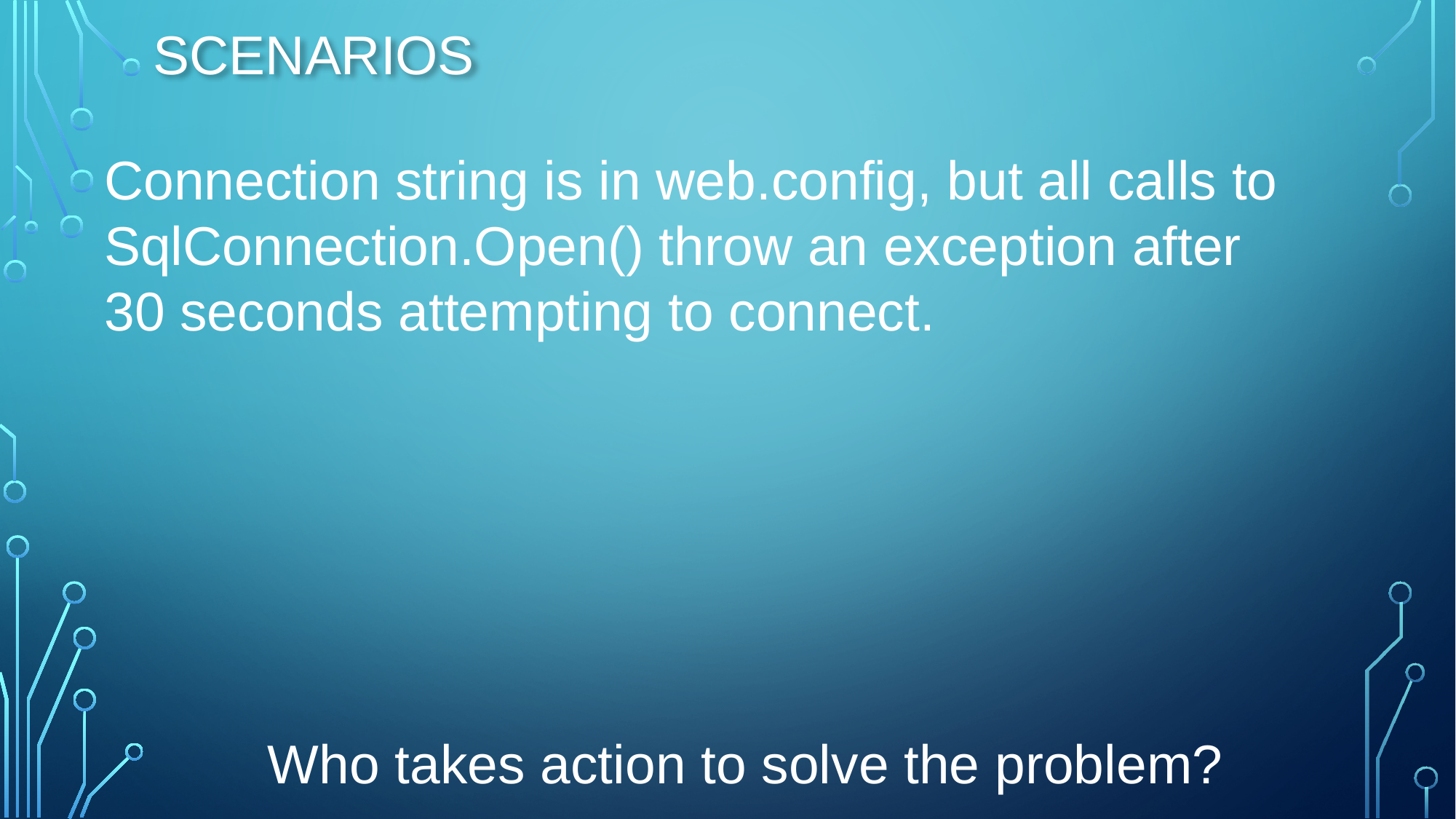

# Scenarios
Connection string is in web.config, but all calls to
SqlConnection.Open() throw an exception after
30 seconds attempting to connect.
Who takes action to solve the problem?